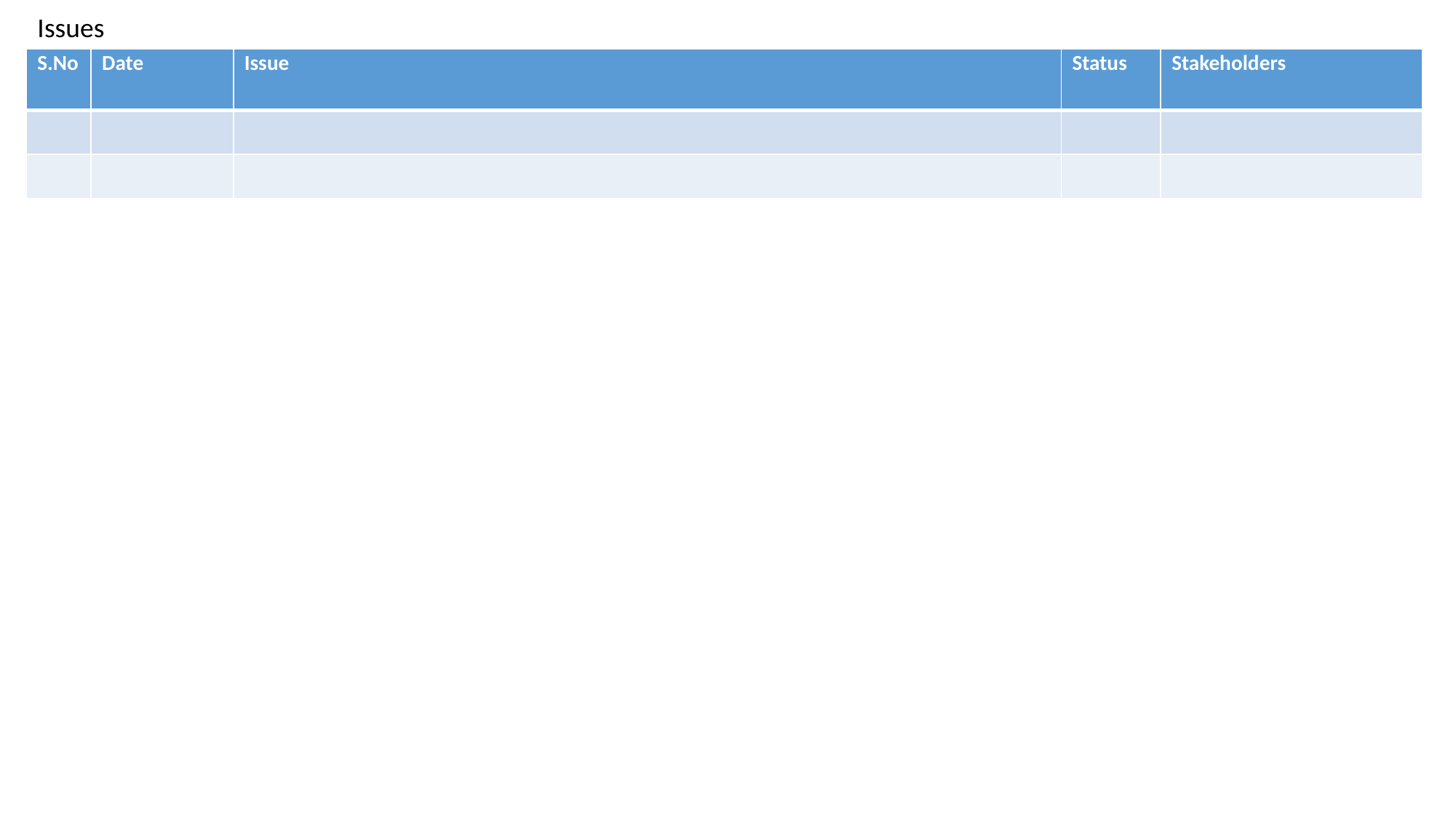

# Issues
| S.No | Date | Issue | Status | Stakeholders |
| --- | --- | --- | --- | --- |
|  |  |  |  |  |
|  |  |  |  |  |